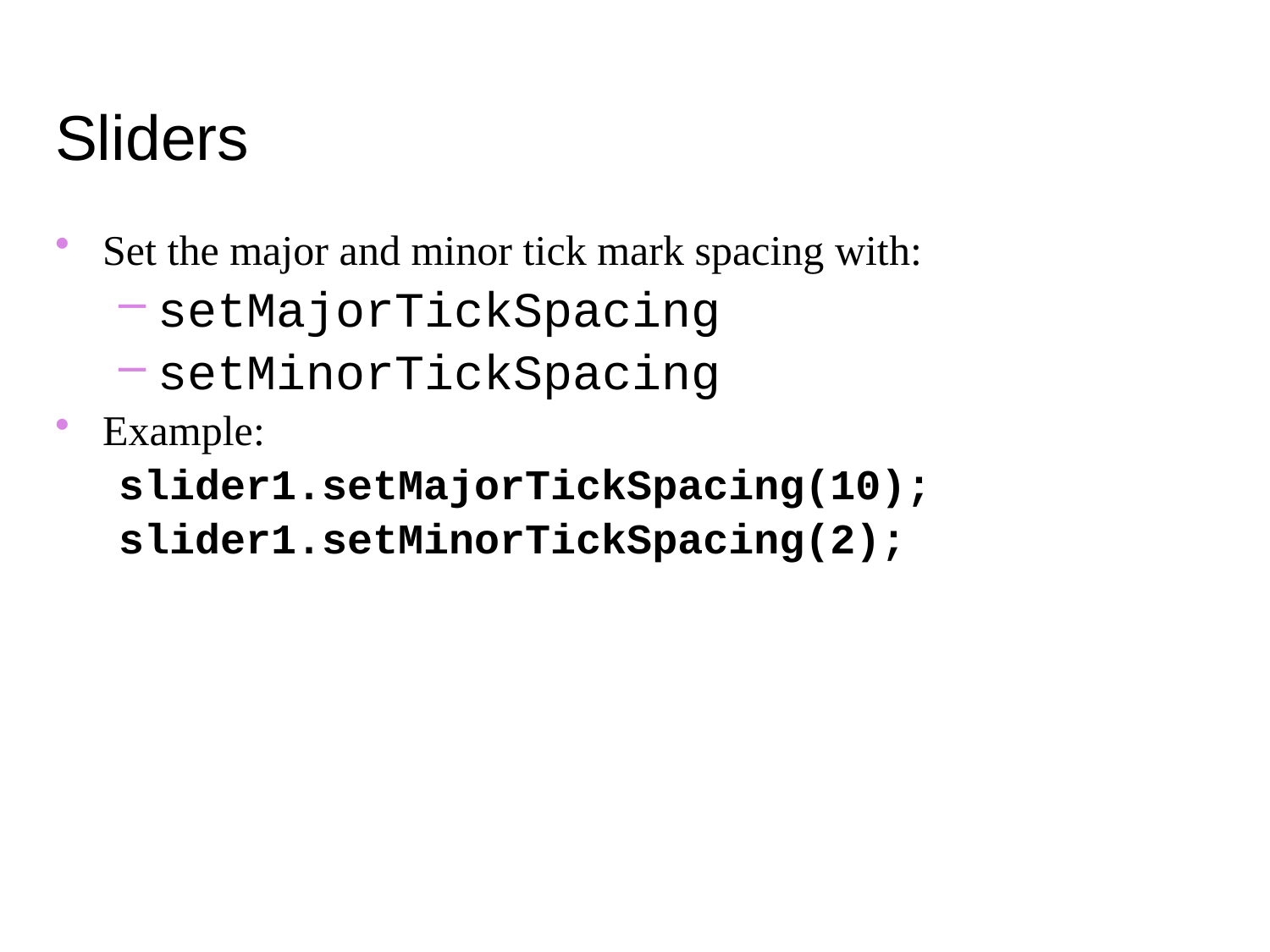

Sliders
Set the major and minor tick mark spacing with:
setMajorTickSpacing
setMinorTickSpacing
Example:
slider1.setMajorTickSpacing(10);
slider1.setMinorTickSpacing(2);